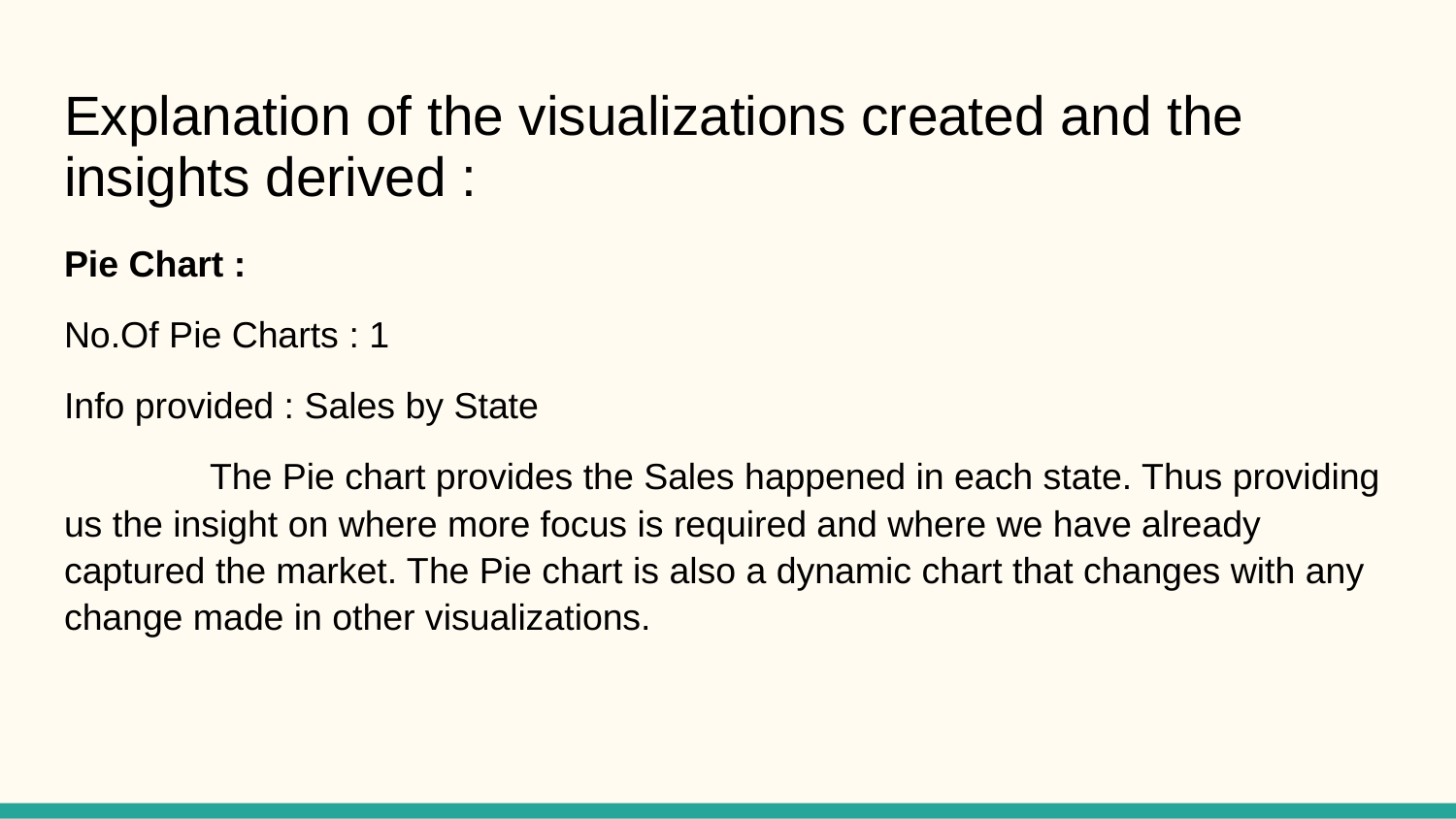

# Explanation of the visualizations created and the insights derived :
Pie Chart :
No.Of Pie Charts : 1
Info provided : Sales by State
	The Pie chart provides the Sales happened in each state. Thus providing us the insight on where more focus is required and where we have already captured the market. The Pie chart is also a dynamic chart that changes with any change made in other visualizations.